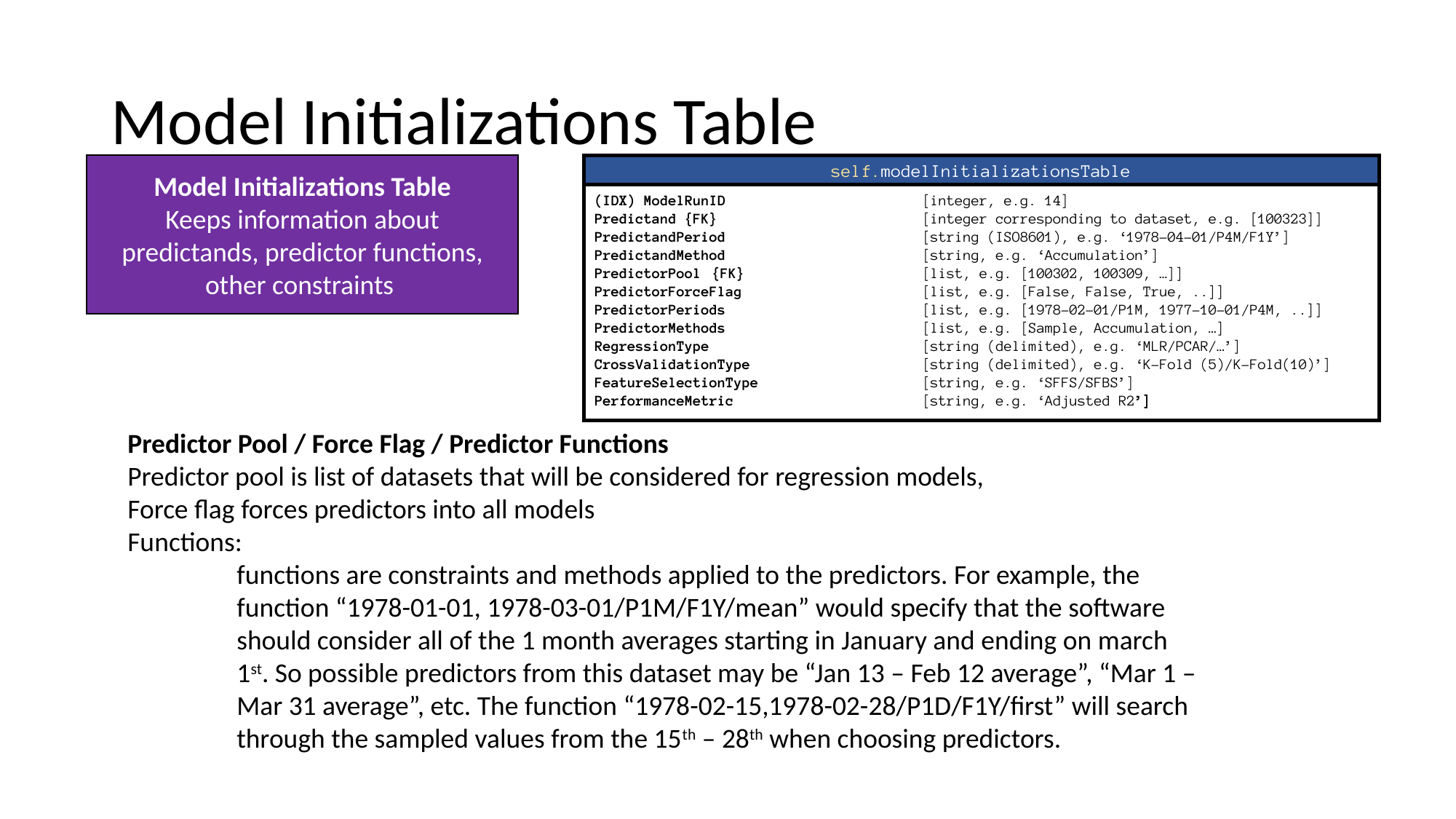

# Model Initializations Table
Model Initializations Table
Keeps information about predictands, predictor functions, other constraints
self.modelInitializationsTable
(IDX) ModelRunID		[integer, e.g. 14]
Predictand {FK}		[integer corresponding to dataset, e.g. [100323]] PredictandPeriod		[string (ISO8601), e.g. ‘1978-04-01/P4M/F1Y’]
PredictandMethod		[string, e.g. ‘Accumulation’]
PredictorPool	 {FK}		[list, e.g. [100302, 100309, …]]
PredictorForceFlag		[list, e.g. [False, False, True, ..]]
PredictorPeriods		[list, e.g. [1978-02-01/P1M, 1977-10-01/P4M, ..]]
PredictorMethods		[list, e.g. [Sample, Accumulation, …]
RegressionType		[string (delimited), e.g. ‘MLR/PCAR/…’] CrossValidationType		[string (delimited), e.g. ‘K-Fold (5)/K-Fold(10)’]
FeatureSelectionType		[string, e.g. ‘SFFS/SFBS’]
PerformanceMetric		[string, e.g. ‘Adjusted R2’]
Predictor Pool / Force Flag / Predictor Functions
Predictor pool is list of datasets that will be considered for regression models,
Force flag forces predictors into all models
Functions:
	functions are constraints and methods applied to the predictors. For example, the
	function “1978-01-01, 1978-03-01/P1M/F1Y/mean” would specify that the software
	should consider all of the 1 month averages starting in January and ending on march 	1st. So possible predictors from this dataset may be “Jan 13 – Feb 12 average”, “Mar 1 – 	Mar 31 average”, etc. The function “1978-02-15,1978-02-28/P1D/F1Y/first” will search
	through the sampled values from the 15th – 28th when choosing predictors.